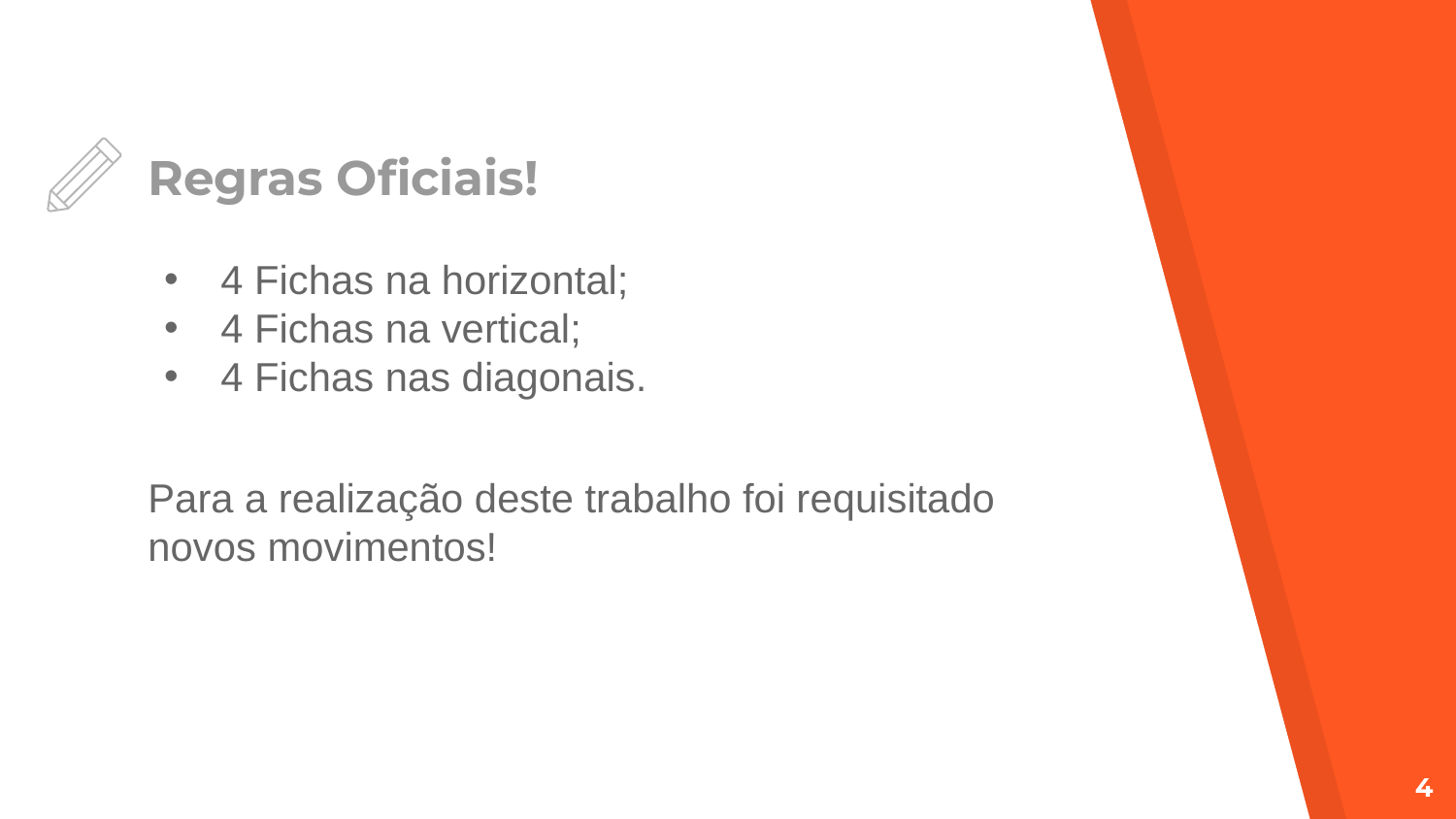

# Regras Oficiais!
4 Fichas na horizontal;
4 Fichas na vertical;
4 Fichas nas diagonais.

Para a realização deste trabalho foi requisitado novos movimentos!
4